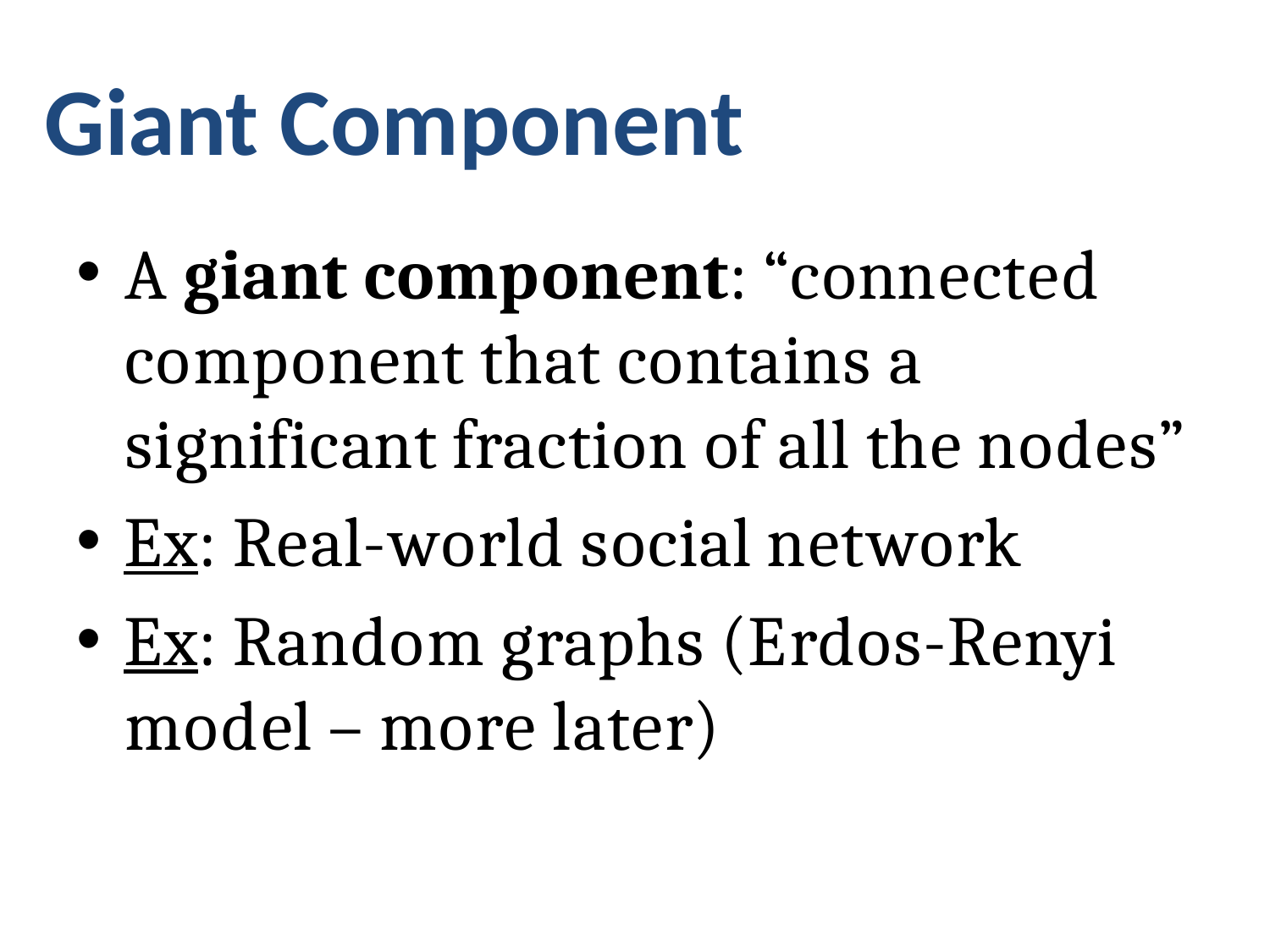

# Giant Component
A giant component: “connected component that contains a significant fraction of all the nodes”
Ex: Real-world social network
Ex: Random graphs (Erdos-Renyi model – more later)